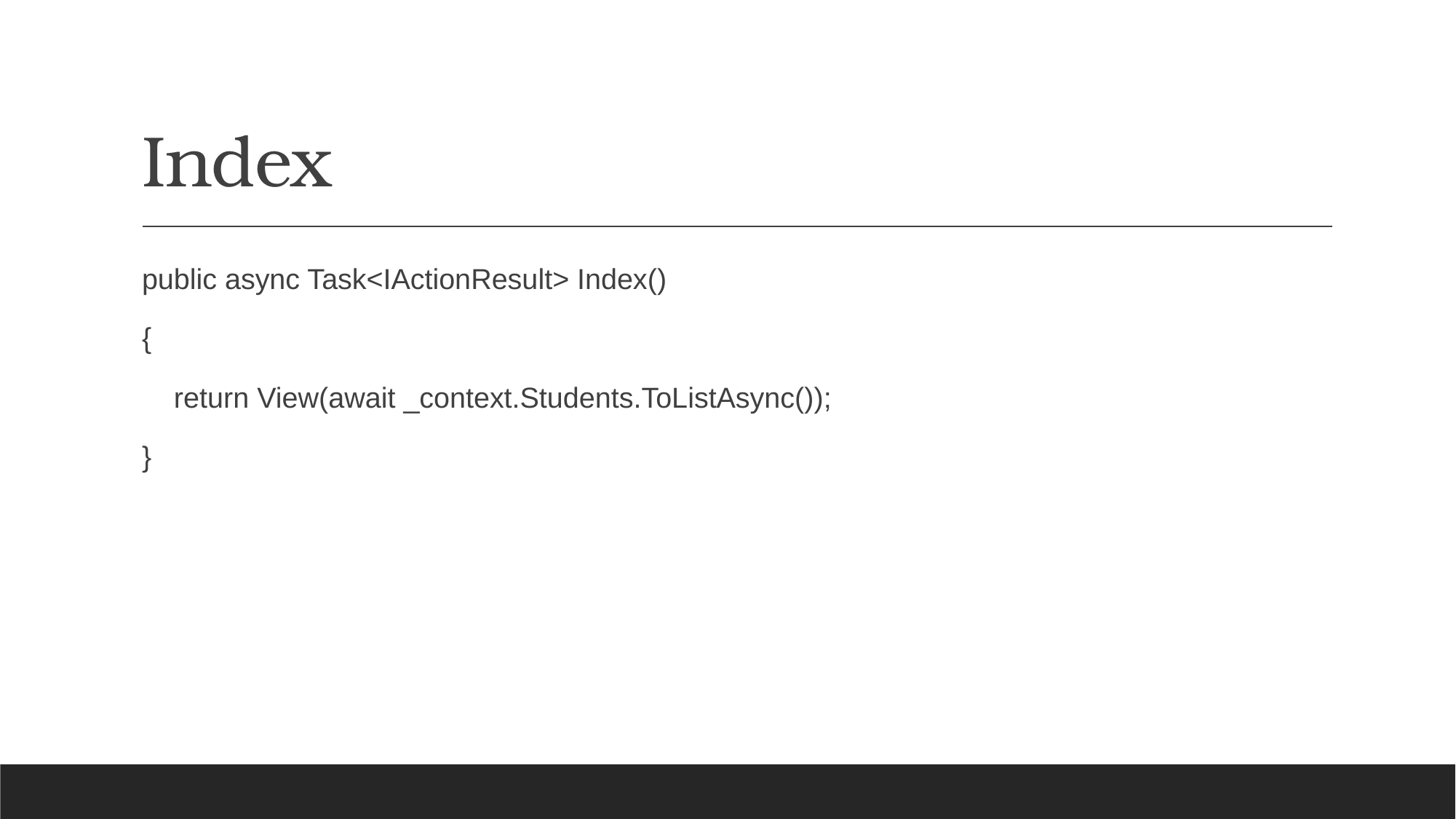

# Index
public async Task<IActionResult> Index()
{
    return View(await _context.Students.ToListAsync());
}